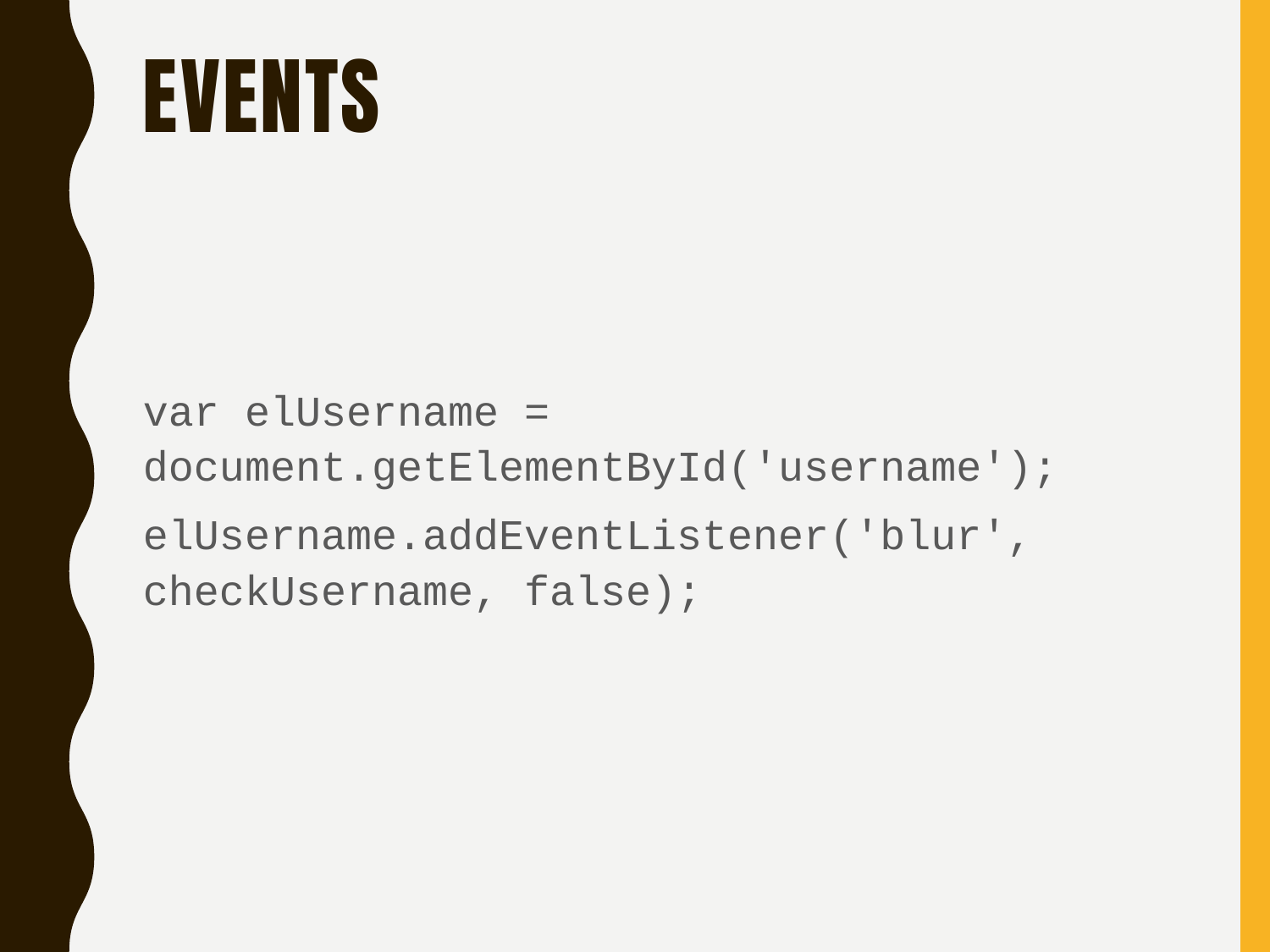

# events

var elUsername = document.getElementById('username');
elUsername.addEventListener('blur', checkUsername, false);